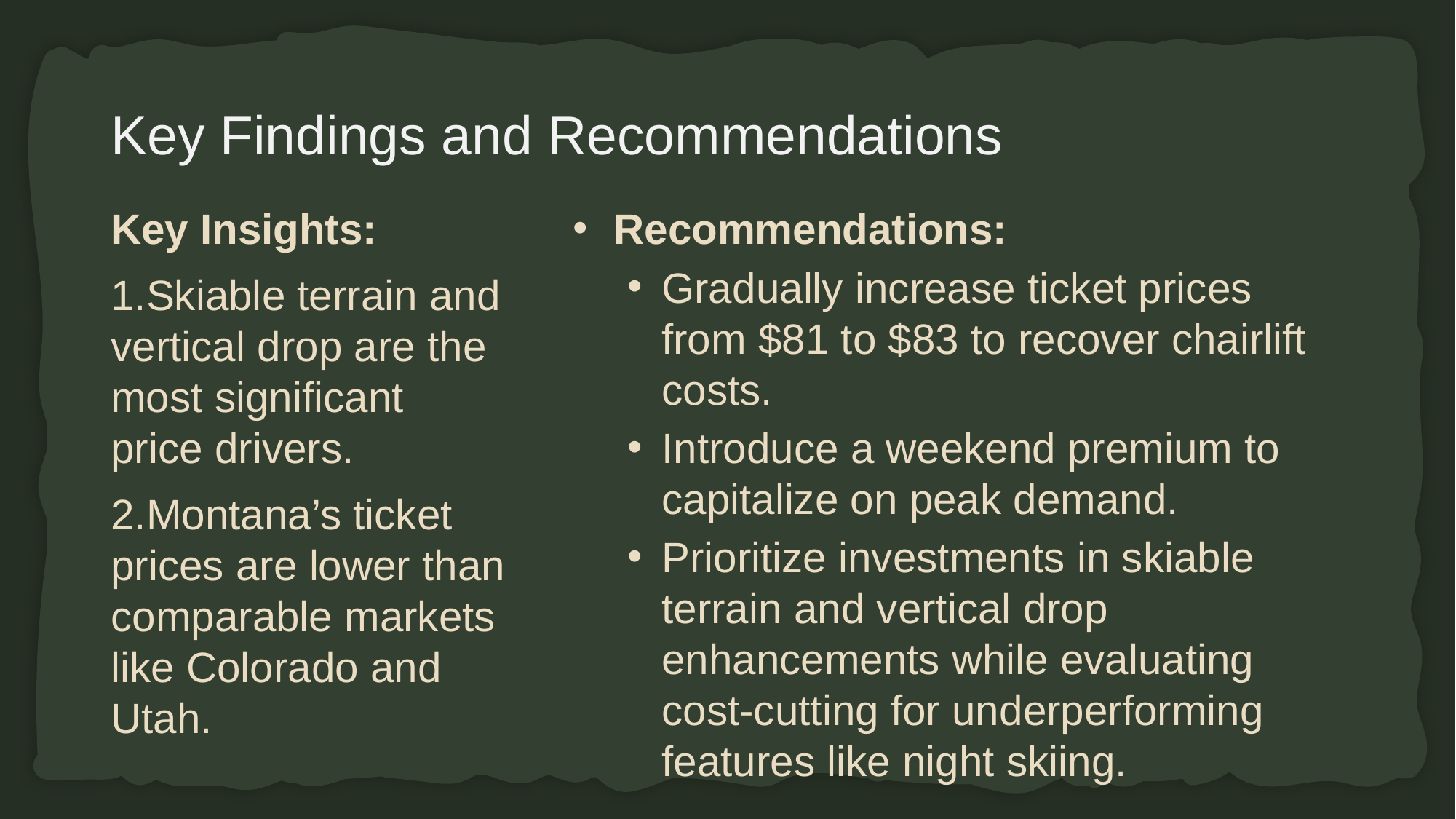

# Key Findings and Recommendations
Key Insights:
Skiable terrain and vertical drop are the most significant price drivers.
Montana’s ticket prices are lower than comparable markets like Colorado and Utah.

Recommendations:
Gradually increase ticket prices from $81 to $83 to recover chairlift costs.
Introduce a weekend premium to capitalize on peak demand.
Prioritize investments in skiable terrain and vertical drop enhancements while evaluating cost-cutting for underperforming features like night skiing.